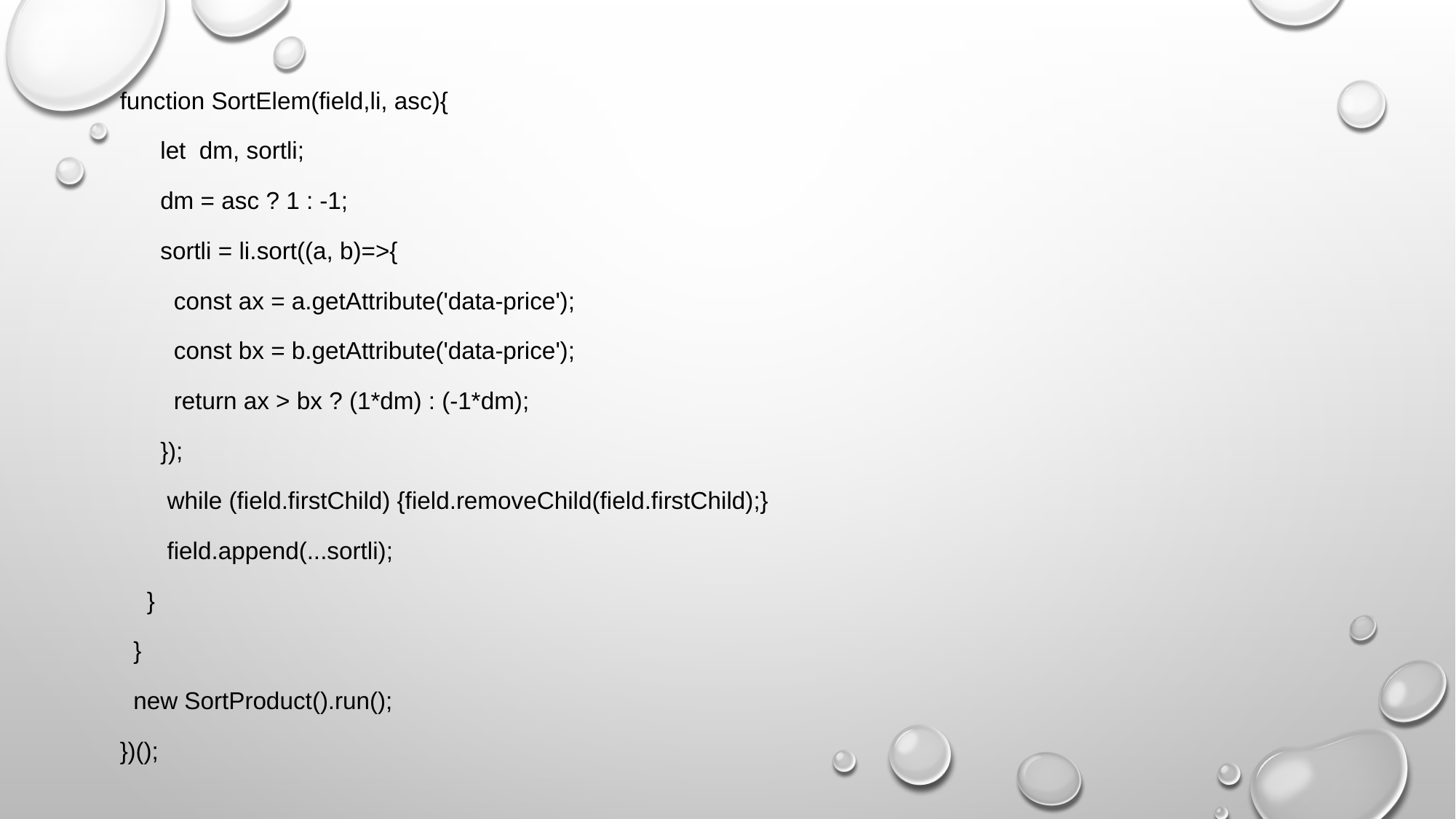

function SortElem(field,li, asc){
      let  dm, sortli;
      dm = asc ? 1 : -1;
      sortli = li.sort((a, b)=>{
        const ax = a.getAttribute('data-price');
        const bx = b.getAttribute('data-price');
        return ax > bx ? (1*dm) : (-1*dm);
      });
       while (field.firstChild) {field.removeChild(field.firstChild);}
       field.append(...sortli);
    }
  }
  new SortProduct().run();
})();
#